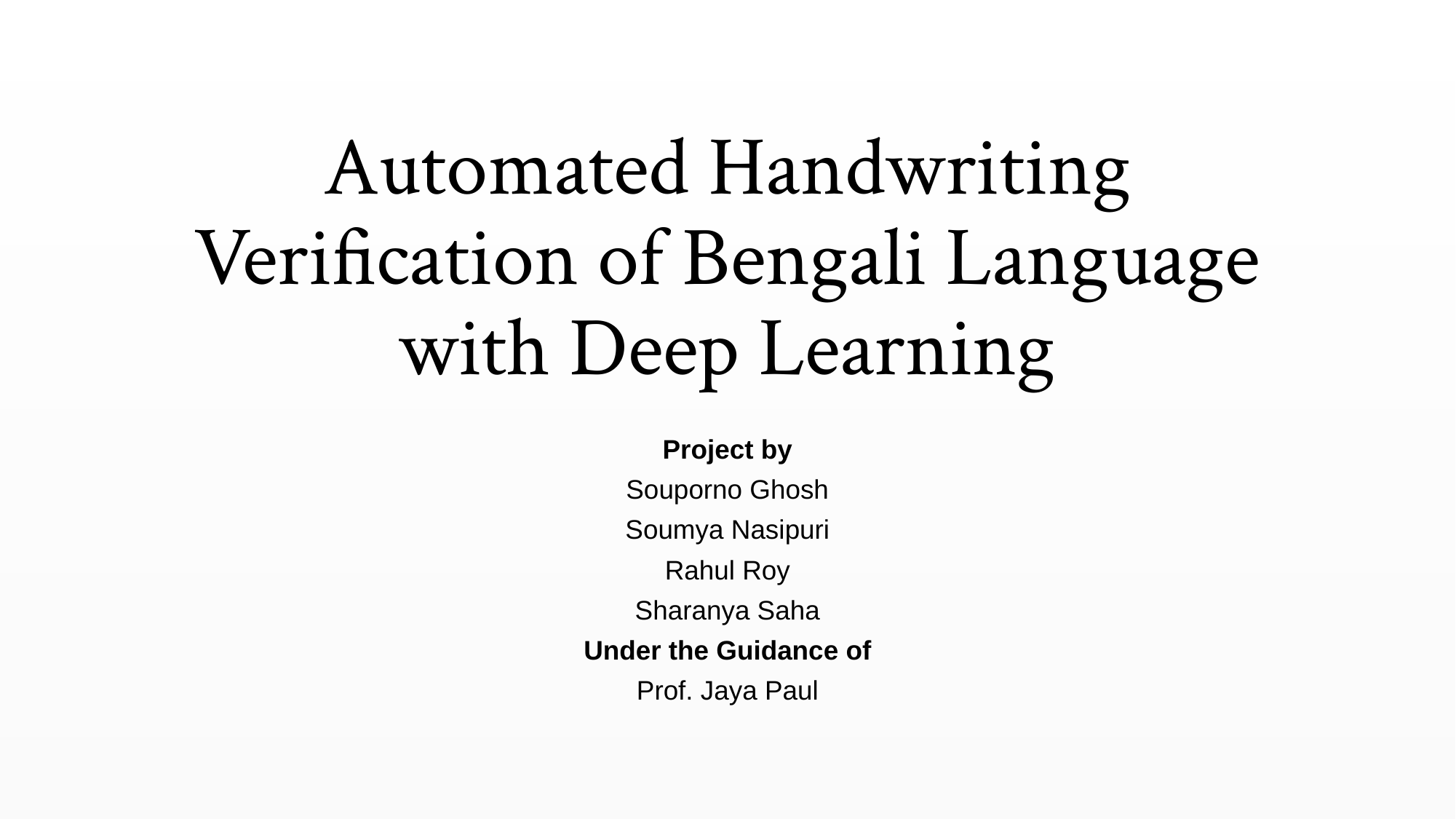

# Automated Handwriting Verification of Bengali Language with Deep Learning
Project by
Souporno Ghosh
Soumya Nasipuri
Rahul Roy
Sharanya Saha
Under the Guidance of
Prof. Jaya Paul